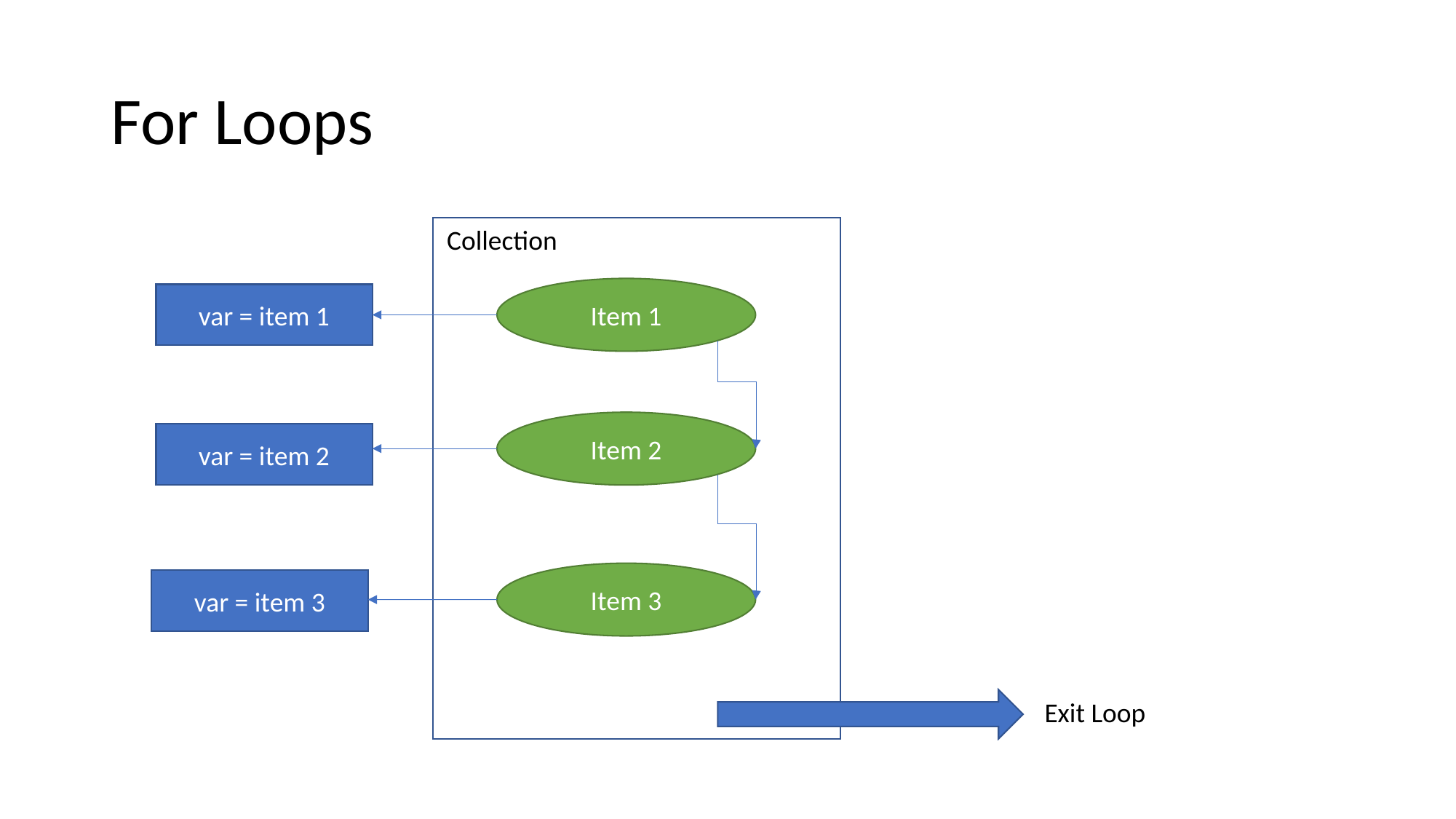

# For Loops
Collection

Item 1
var = item 1
Item 2
var = item 2
Item 3
var = item 3

Exit Loop